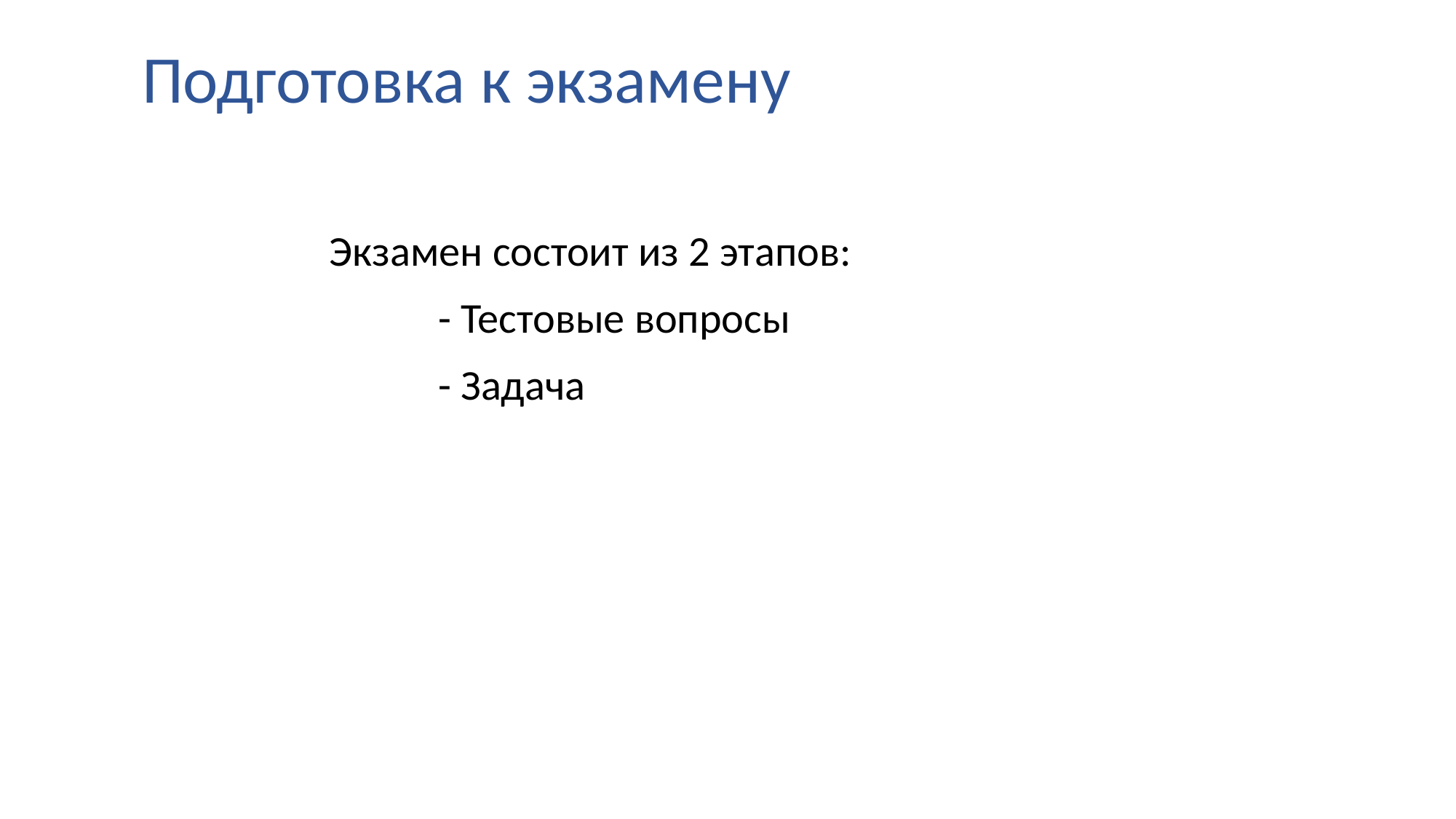

# Подготовка к экзамену
Экзамен состоит из 2 этапов:
	- Тестовые вопросы
	- Задача